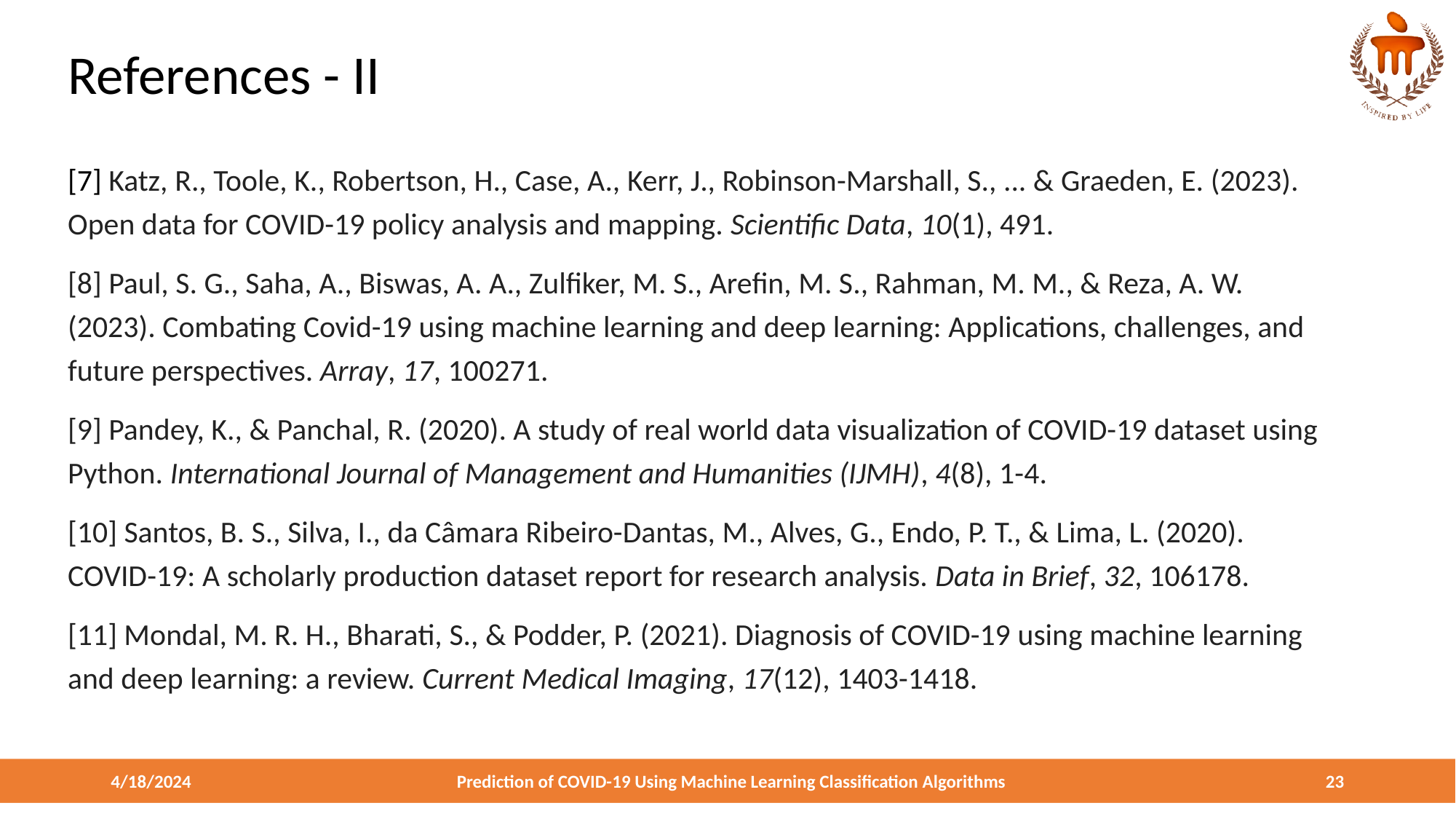

# References - II
[7] Katz, R., Toole, K., Robertson, H., Case, A., Kerr, J., Robinson-Marshall, S., ... & Graeden, E. (2023). Open data for COVID-19 policy analysis and mapping. Scientific Data, 10(1), 491.
[8] Paul, S. G., Saha, A., Biswas, A. A., Zulfiker, M. S., Arefin, M. S., Rahman, M. M., & Reza, A. W. (2023). Combating Covid-19 using machine learning and deep learning: Applications, challenges, and future perspectives. Array, 17, 100271.
[9] Pandey, K., & Panchal, R. (2020). A study of real world data visualization of COVID-19 dataset using Python. International Journal of Management and Humanities (IJMH), 4(8), 1-4.
[10] Santos, B. S., Silva, I., da Câmara Ribeiro-Dantas, M., Alves, G., Endo, P. T., & Lima, L. (2020). COVID-19: A scholarly production dataset report for research analysis. Data in Brief, 32, 106178.
[11] Mondal, M. R. H., Bharati, S., & Podder, P. (2021). Diagnosis of COVID-19 using machine learning and deep learning: a review. Current Medical Imaging, 17(12), 1403-1418.
4/18/2024
Prediction of COVID-19 Using Machine Learning Classification Algorithms
23